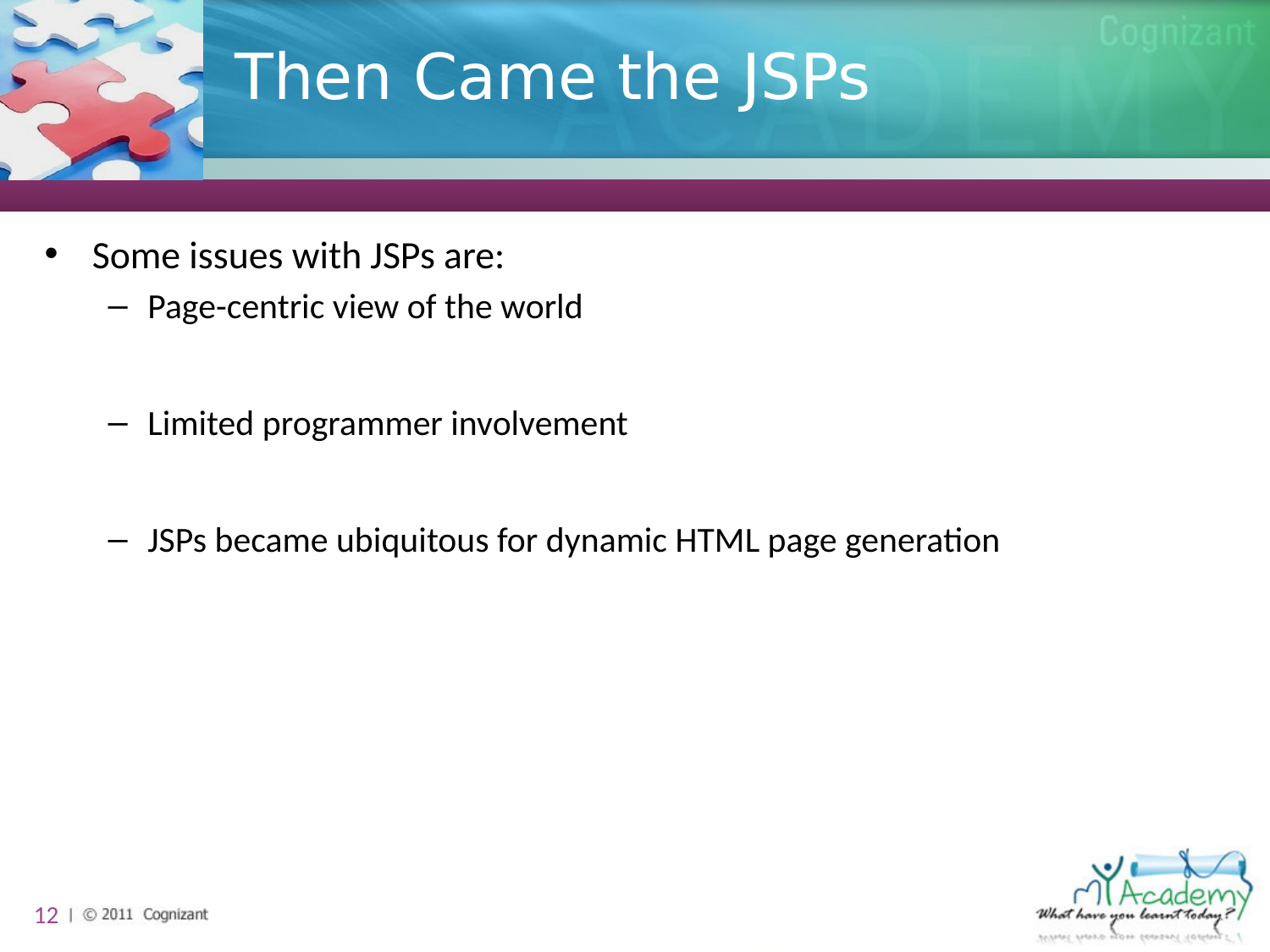

# Then Came the JSPs
Some issues with JSPs are:
Page-centric view of the world

Limited programmer involvement

JSPs became ubiquitous for dynamic HTML page generation
12